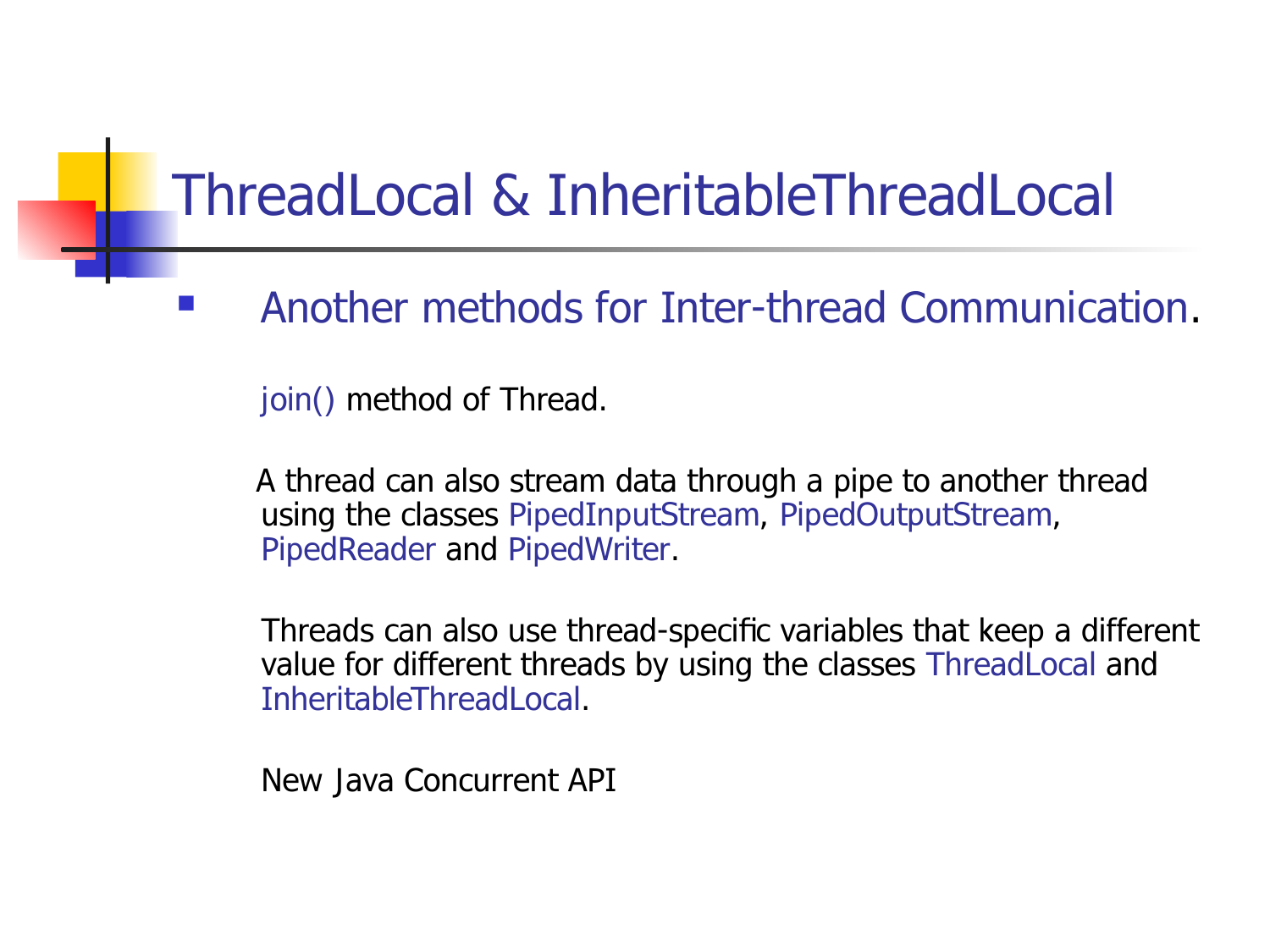

# ThreadLocal & InheritableThreadLocal
Another methods for Inter-thread Communication.

	join() method of Thread.

        A thread can also stream data through a pipe to another thread using the classes PipedInputStream, PipedOutputStream, PipedReader and PipedWriter.

	Threads can also use thread-specific variables that keep a different value for different threads by using the classes ThreadLocal and InheritableThreadLocal.

	New Java Concurrent API